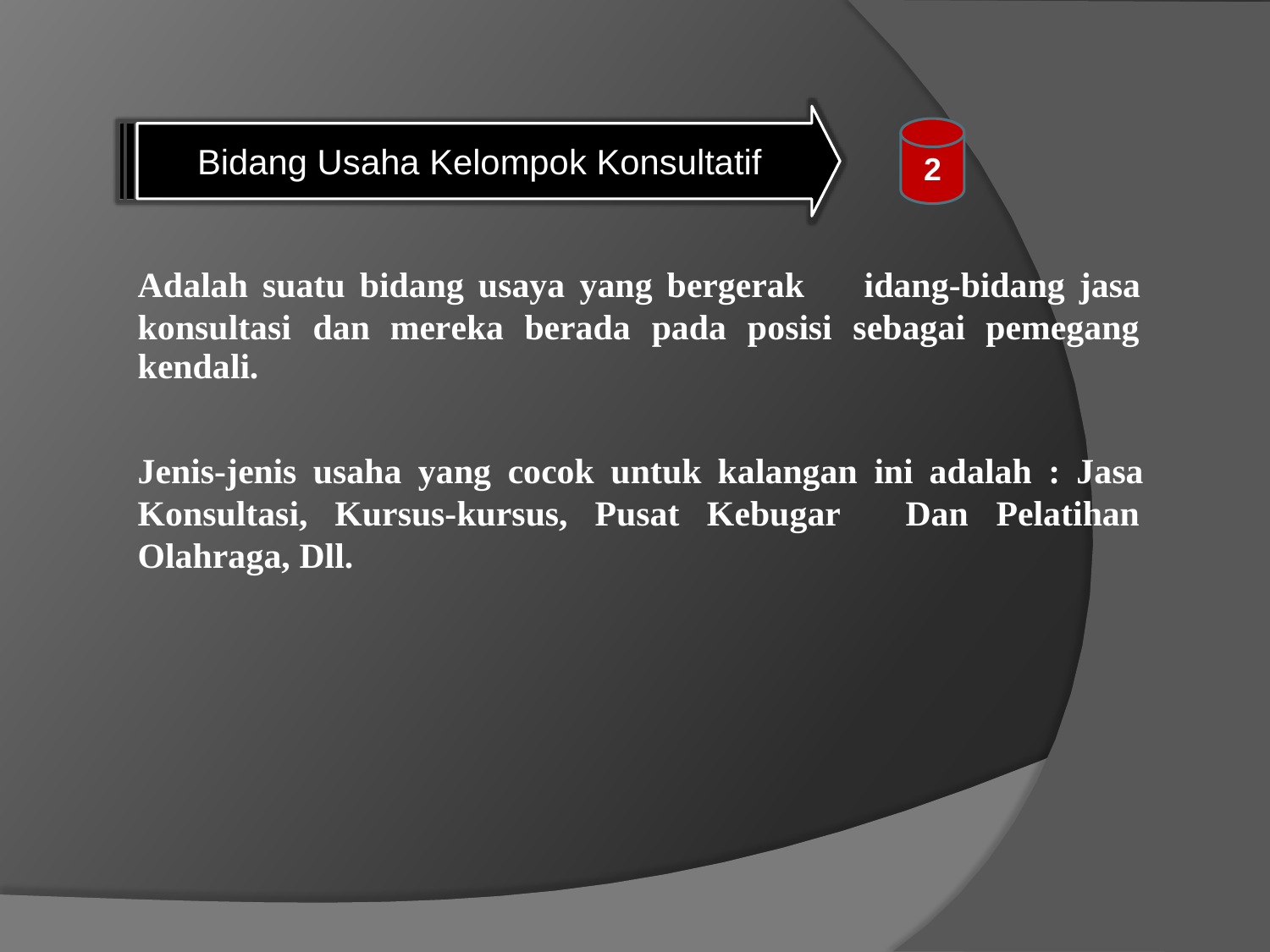

Bidang Usaha Kelompok Konsultatif
2
Adalah suatu bidang usaya yang bergerak
idang-bidang jasa
konsultasi  dan
kendali.
mereka
berada
pada
posisi
sebagai
pemegang
Jenis-jenis usaha yang cocok untuk kalangan ini adalah : Jasa
Konsultasi,
Kursus-kursus,
Pusat
Kebugar
Dan
Pelatihan
Olahraga, Dll.